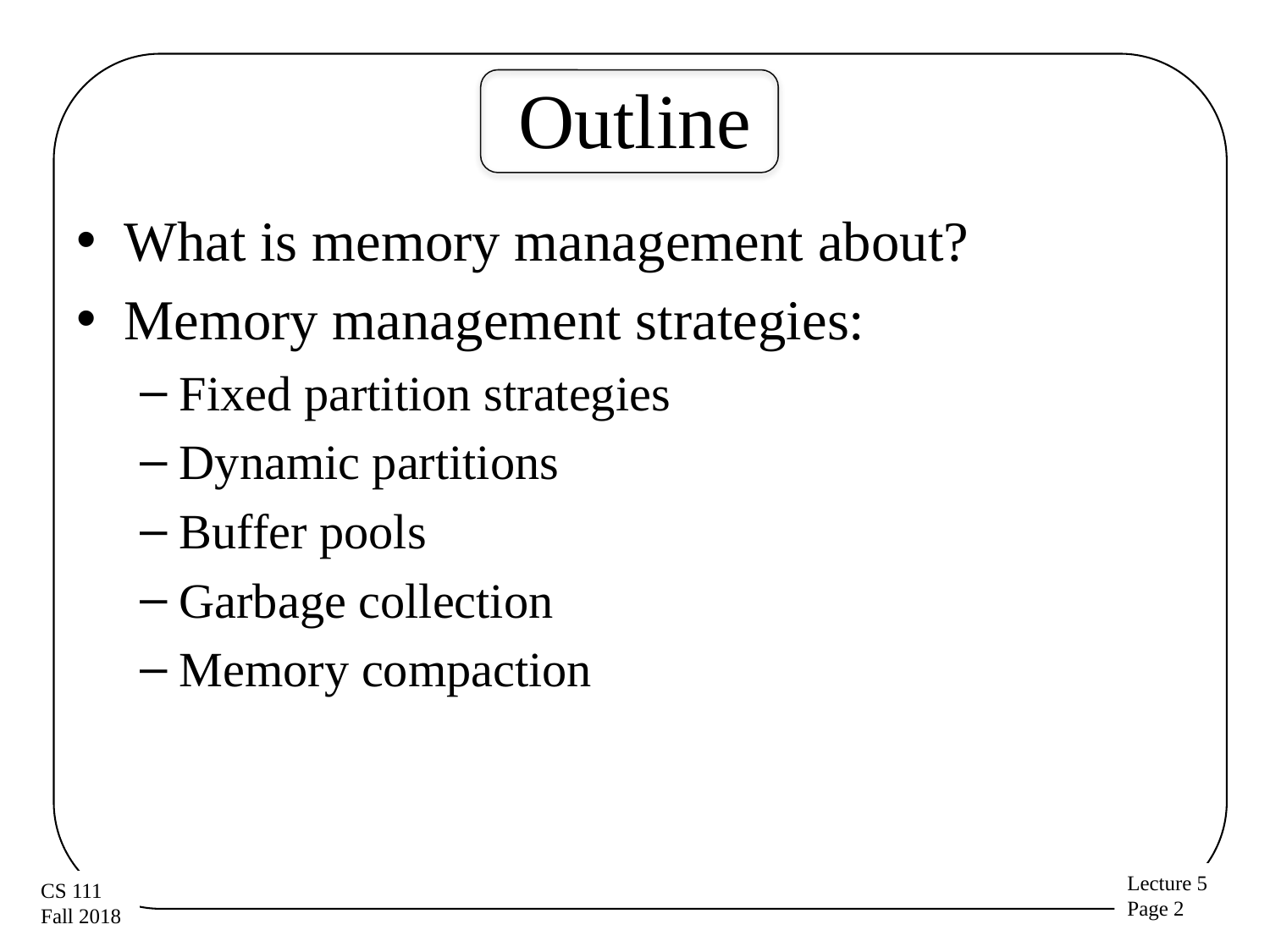

# Outline

What is memory management about?
Memory management strategies:
Fixed partition strategies
Dynamic partitions
Buffer pools
Garbage collection
Memory compaction